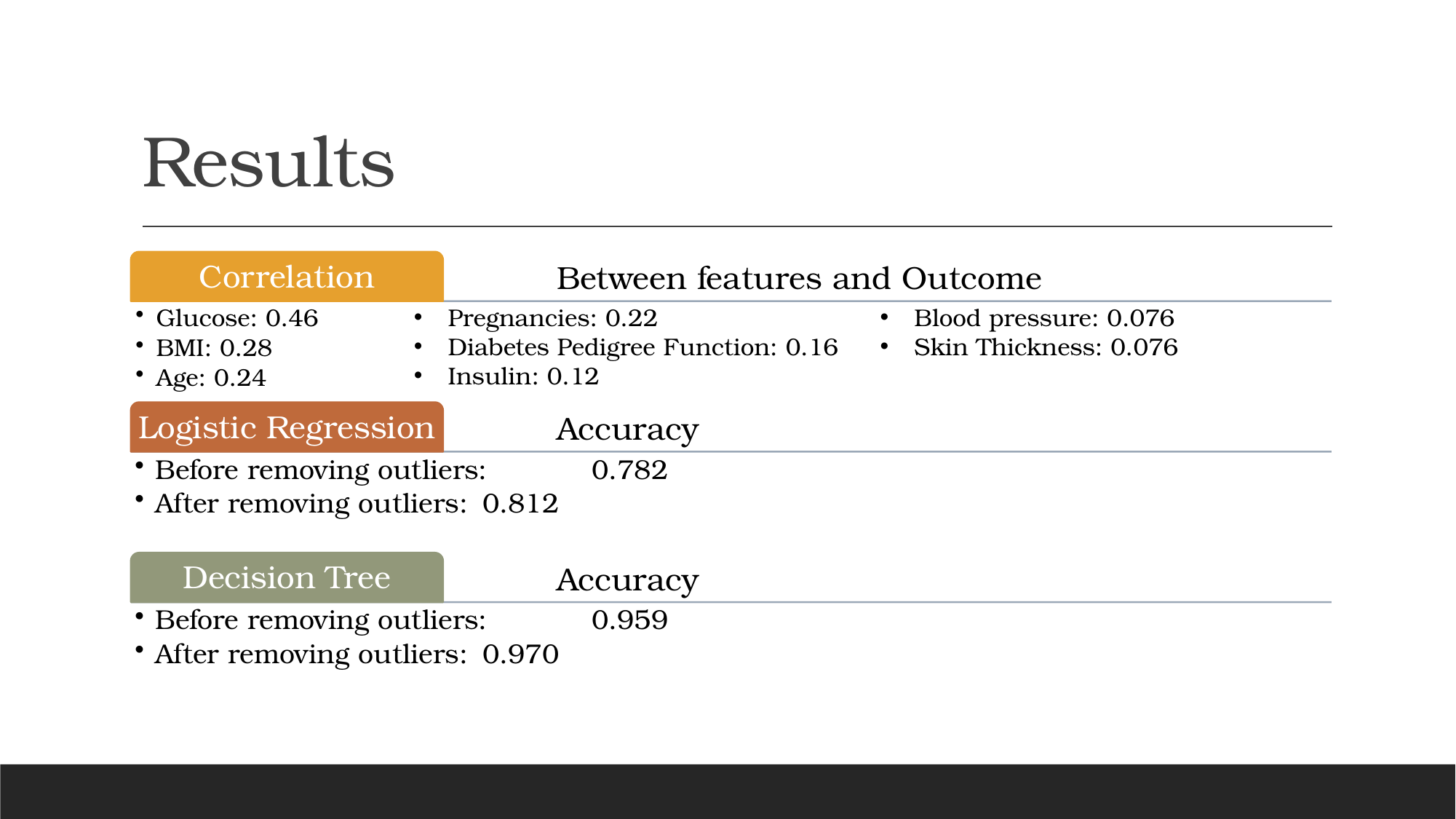

# Results
	Between features and Outcome
Correlation
Glucose: 0.46
BMI: 0.28
Age: 0.24
	Accuracy
Logistic Regression
Before removing outliers: 	0.782
After removing outliers: 	0.812
	Accuracy
Decision Tree
Before removing outliers:	0.959
After removing outliers: 	0.970
Pregnancies: 0.22
Diabetes Pedigree Function: 0.16
Insulin: 0.12

Blood pressure: 0.076
Skin Thickness: 0.076